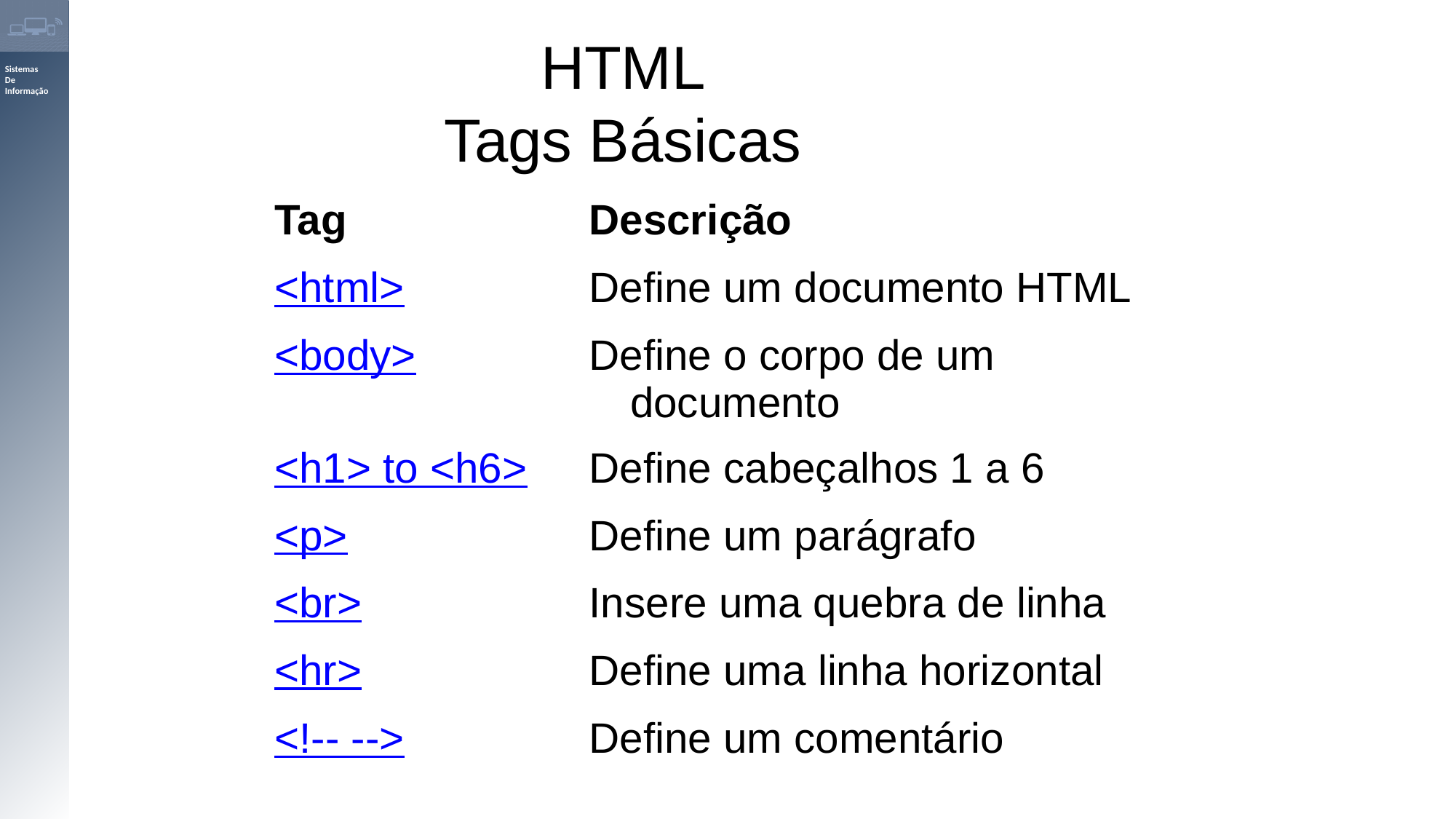

HTML
Tags Básicas

| Tag | Descrição |
| --- | --- |
| <html> | Define um documento HTML |
| <body> | Define o corpo de um documento |
| <h1> to <h6> | Define cabeçalhos 1 a 6 |
| <p> | Define um parágrafo |
| <br> | Insere uma quebra de linha |
| <hr> | Define uma linha horizontal |
| <!-- --> | Define um comentário |